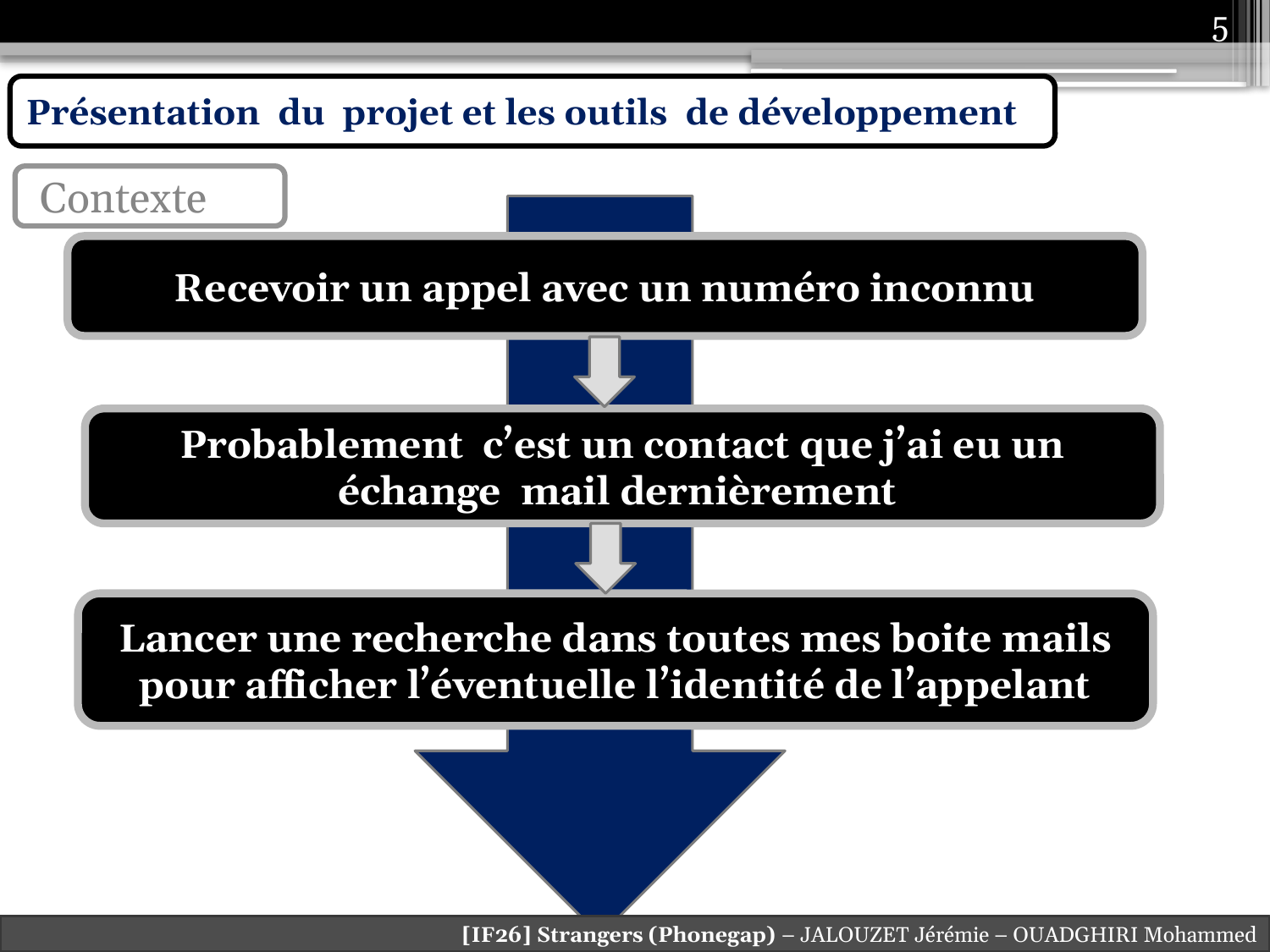

5
Présentation  du  projet et les outils  de développement
 Contexte

Recevoir un appel avec un numéro inconnu

Probablement  c’est un contact que j’ai eu un échange  mail dernièrement

Lancer une recherche dans toutes mes boite mails pour afficher l’éventuelle l’identité de l’appelant
[IF26] Strangers (Phonegap) – JALOUZET Jérémie – OUADGHIRI Mohammed